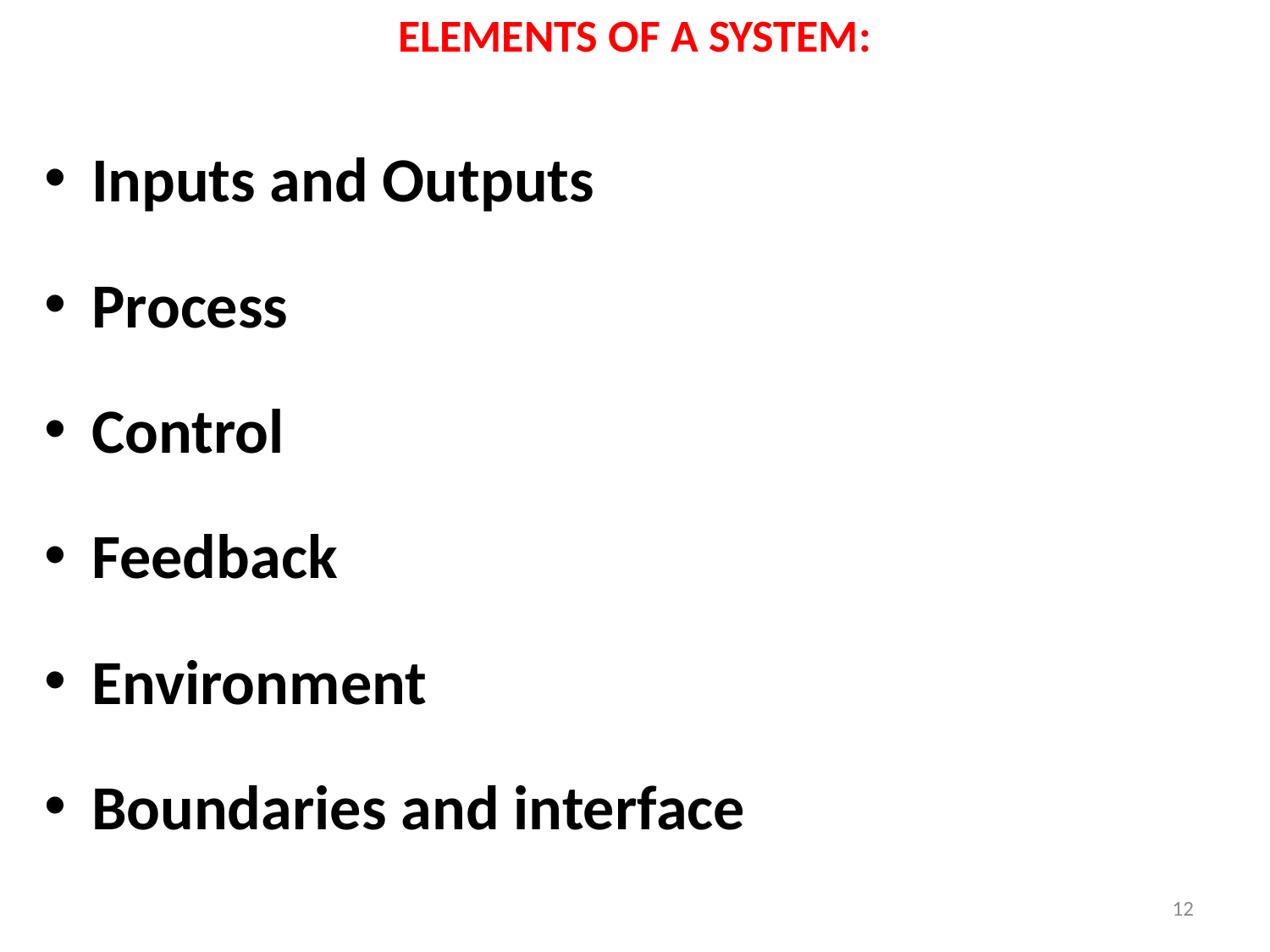

# ELEMENTS OF A SYSTEM:
Inputs and Outputs
Process
Control
Feedback
Environment
Boundaries and interface

12